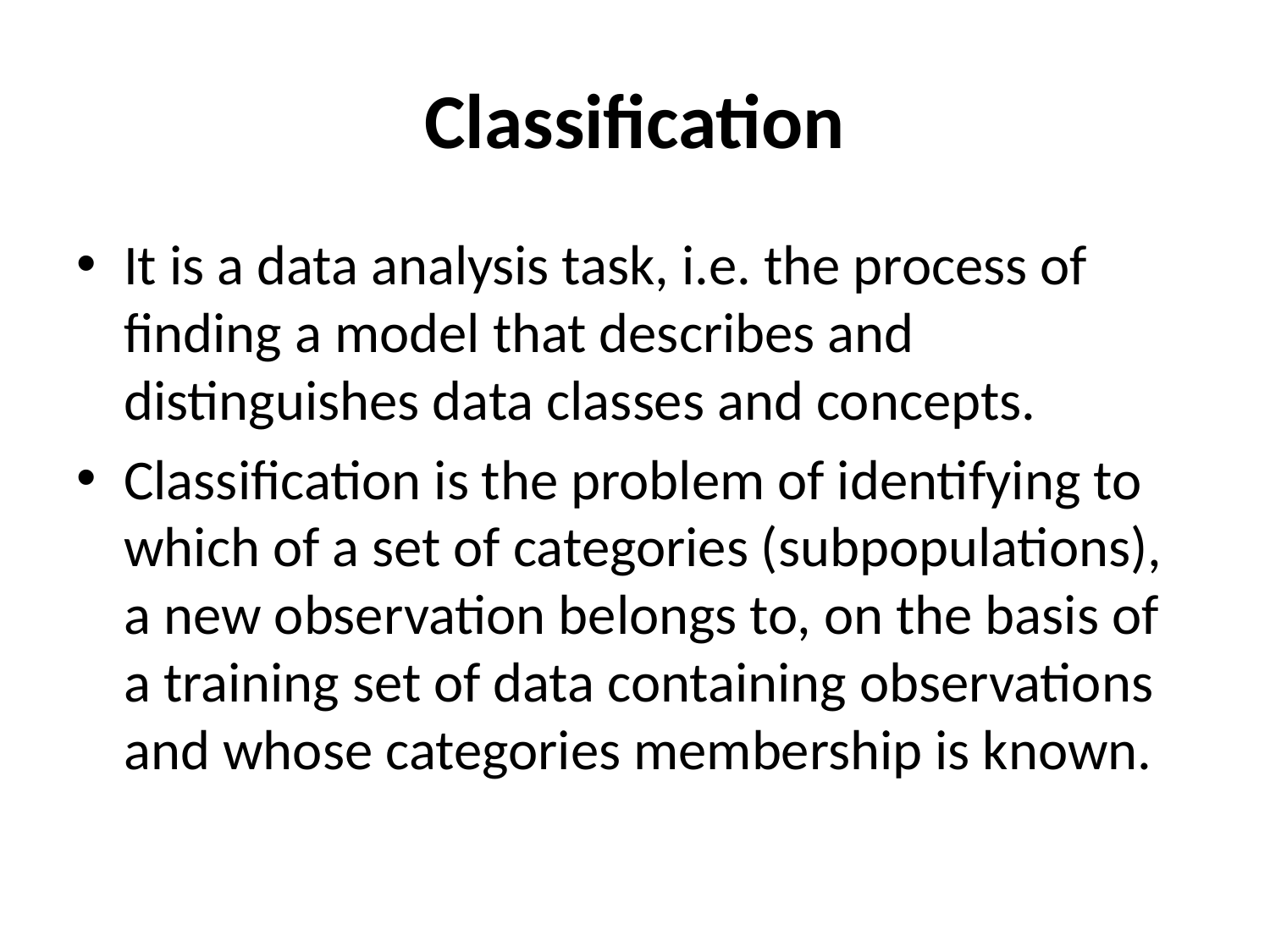

# Classification
It is a data analysis task, i.e. the process of finding a model that describes and distinguishes data classes and concepts.
Classification is the problem of identifying to which of a set of categories (subpopulations), a new observation belongs to, on the basis of a training set of data containing observations and whose categories membership is known.